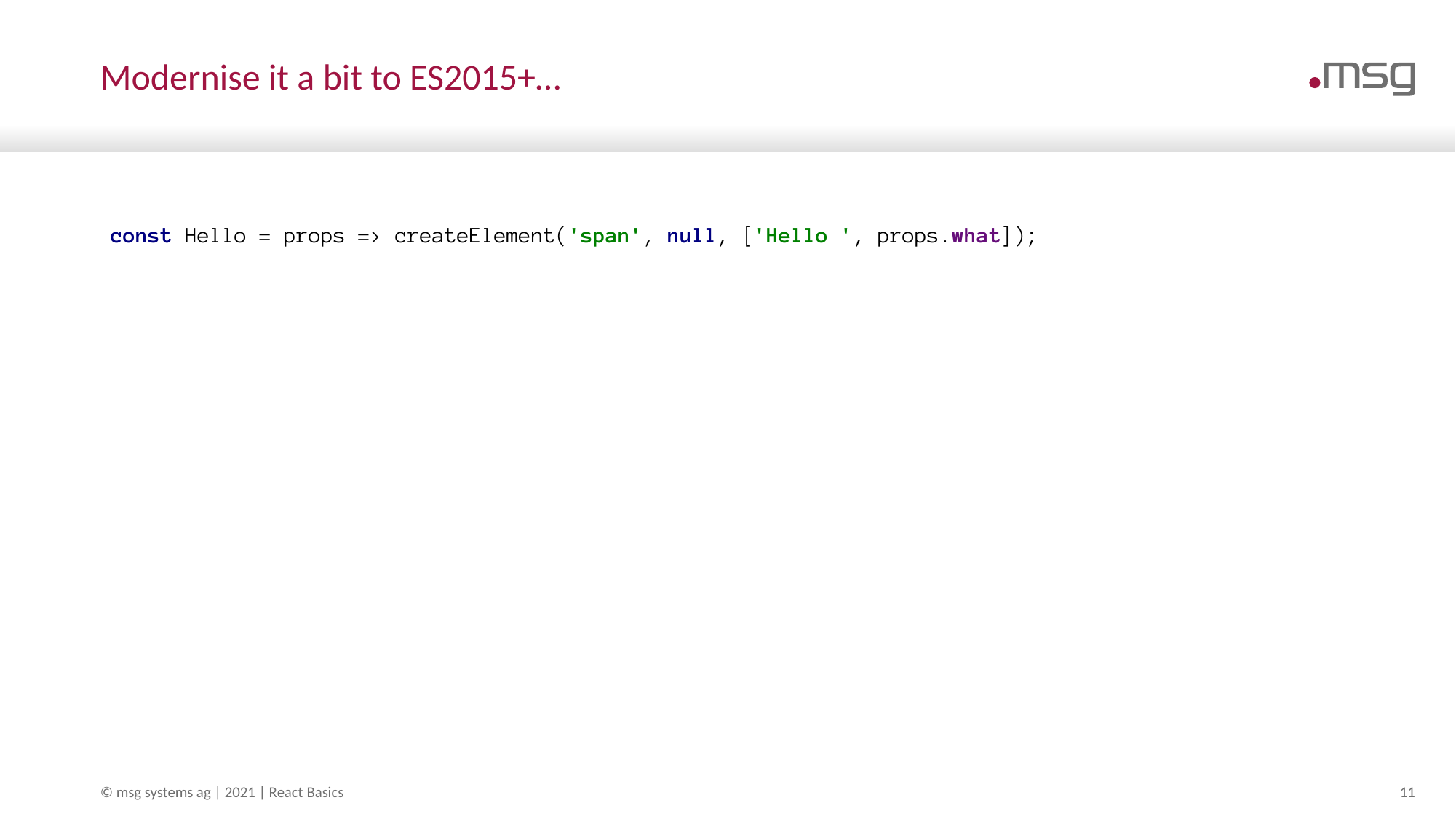

# Modernise it a bit to ES2015+…
const Hello = props => createElement('span', null, ['Hello ', props.what]);

© msg systems ag | 2021 | React Basics
11